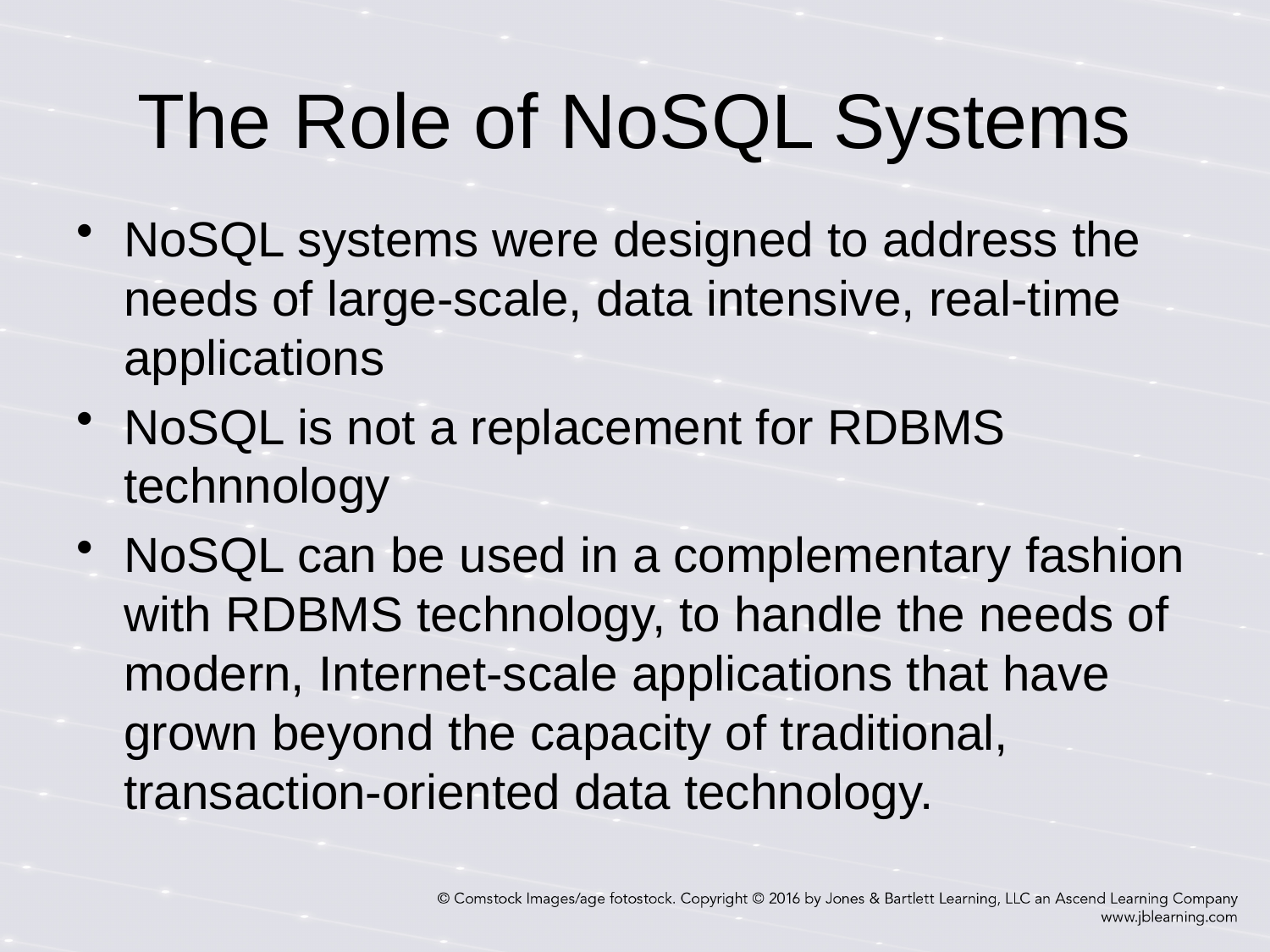

# The Role of NoSQL Systems
NoSQL systems were designed to address the needs of large-scale, data intensive, real-time applications
NoSQL is not a replacement for RDBMS technnology
NoSQL can be used in a complementary fashion with RDBMS technology, to handle the needs of modern, Internet-scale applications that have grown beyond the capacity of traditional, transaction-oriented data technology.